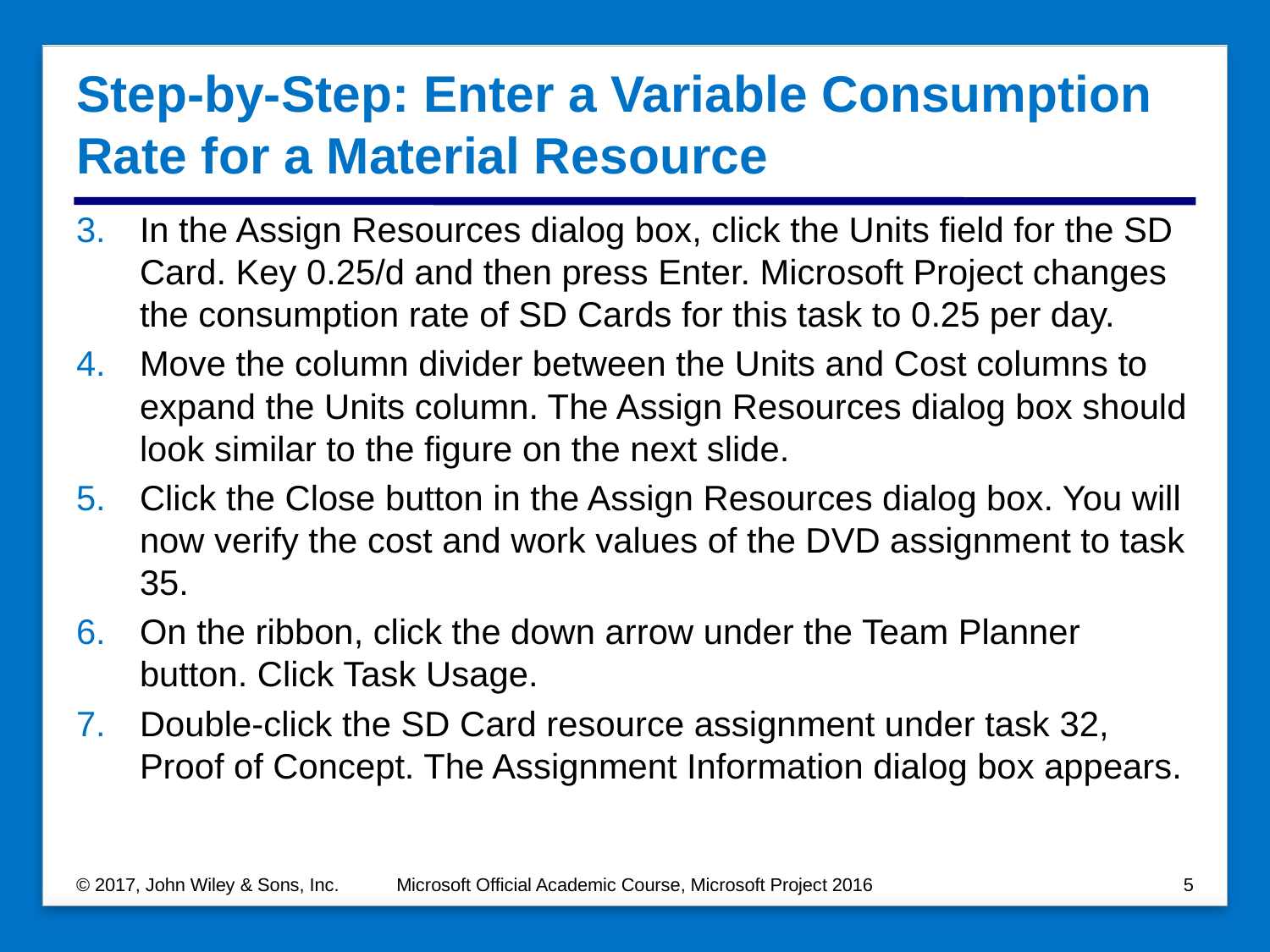

# Step-by-Step: Enter a Variable Consumption Rate for a Material Resource
In the Assign Resources dialog box, click the Units field for the SD Card. Key 0.25/d and then press Enter. Microsoft Project changes the consumption rate of SD Cards for this task to 0.25 per day.
Move the column divider between the Units and Cost columns to expand the Units column. The Assign Resources dialog box should look similar to the figure on the next slide.
Click the Close button in the Assign Resources dialog box. You will now verify the cost and work values of the DVD assignment to task 35.
On the ribbon, click the down arrow under the Team Planner button. Click Task Usage.
Double‐click the SD Card resource assignment under task 32, Proof of Concept. The Assignment Information dialog box appears.
© 2017, John Wiley & Sons, Inc.
Microsoft Official Academic Course, Microsoft Project 2016
5